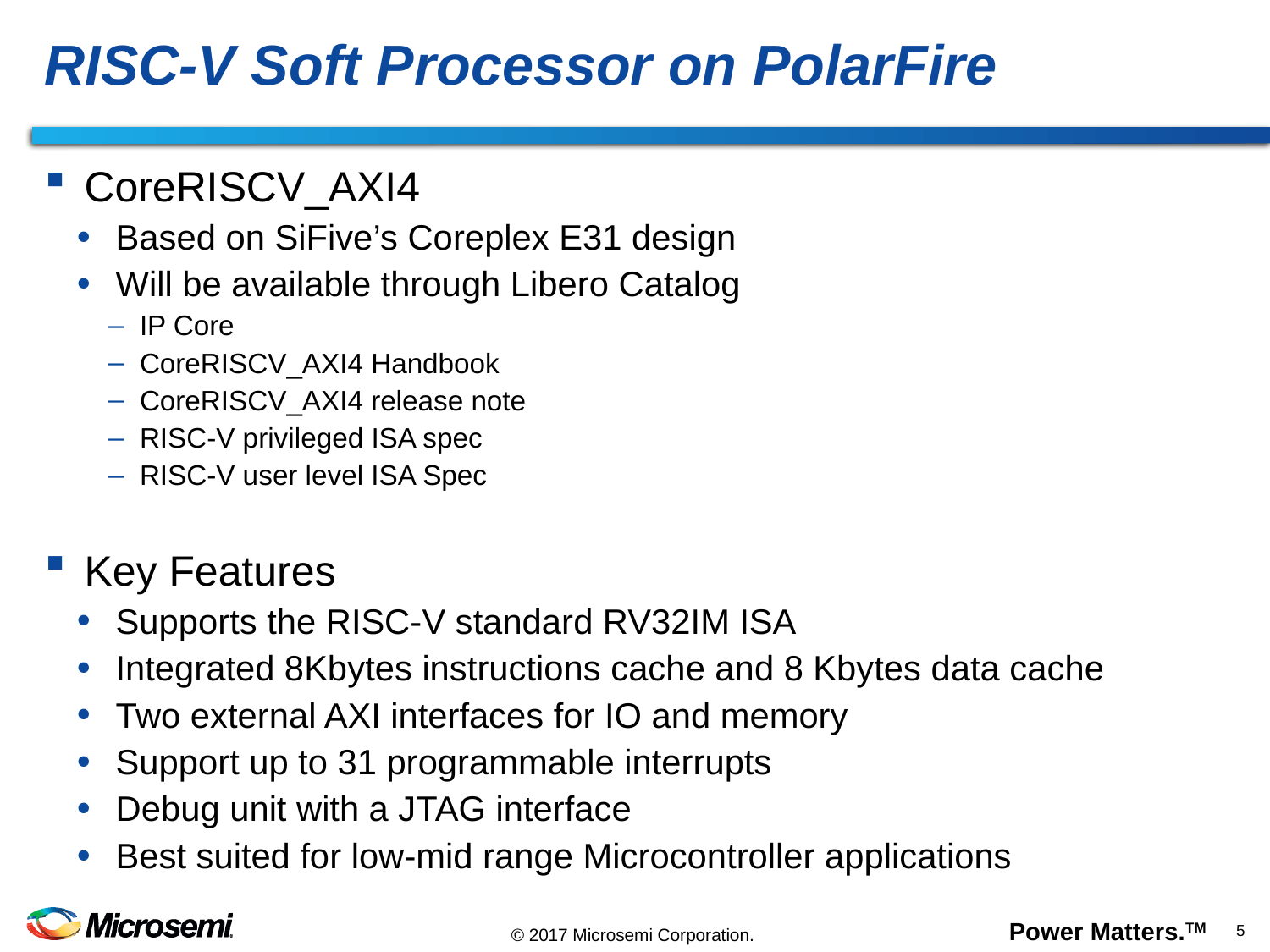

# RISC-V Soft Processor on PolarFire
CoreRISCV_AXI4
Based on SiFive’s Coreplex E31 design
Will be available through Libero Catalog
IP Core
CoreRISCV_AXI4 Handbook
CoreRISCV_AXI4 release note
RISC-V privileged ISA spec
RISC-V user level ISA Spec

Key Features
Supports the RISC-V standard RV32IM ISA
Integrated 8Kbytes instructions cache and 8 Kbytes data cache
Two external AXI interfaces for IO and memory
Support up to 31 programmable interrupts
Debug unit with a JTAG interface
Best suited for low-mid range Microcontroller applications